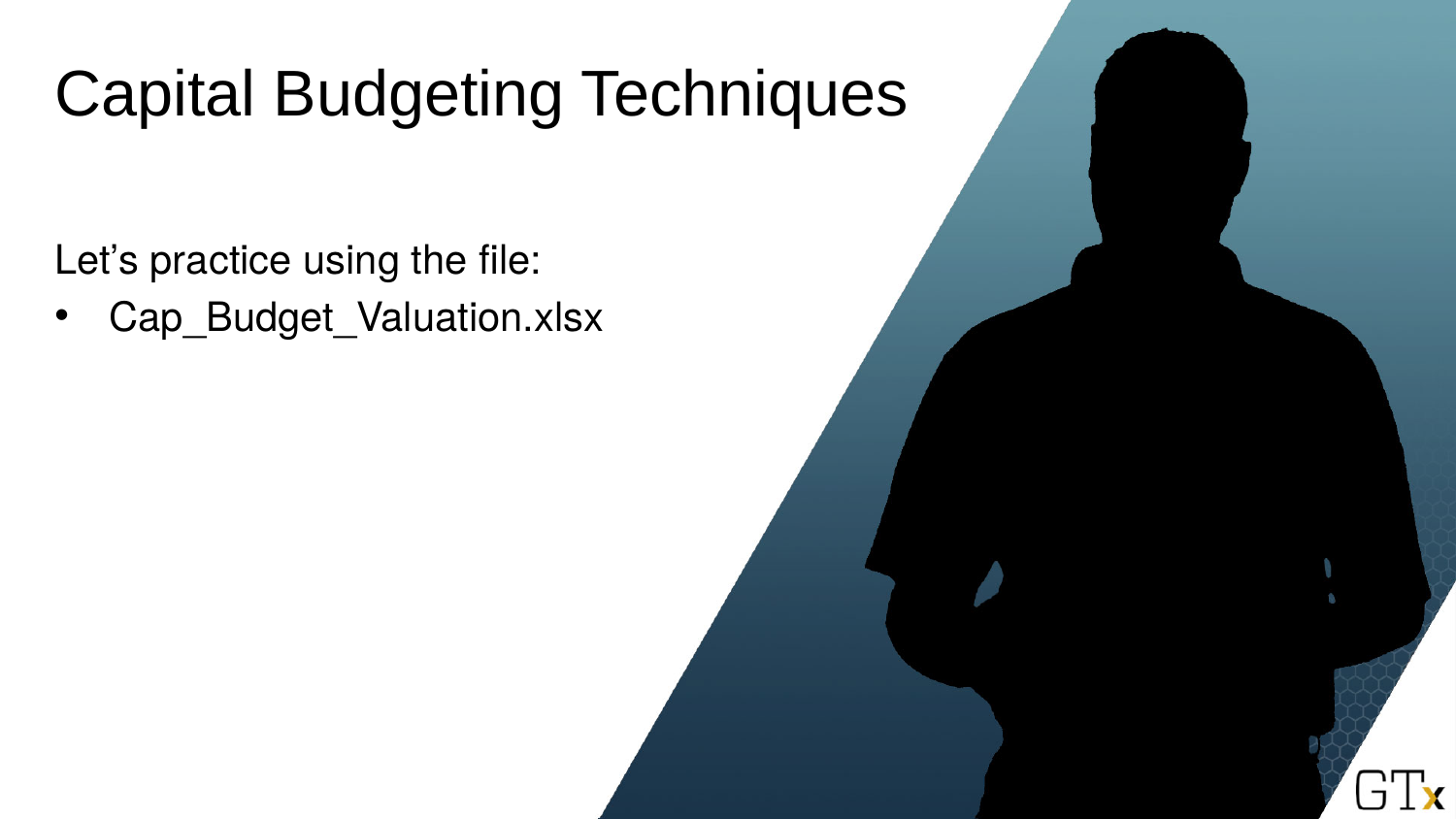

# Capital Budgeting Techniques
Let’s practice using the file:
Cap_Budget_Valuation.xlsx